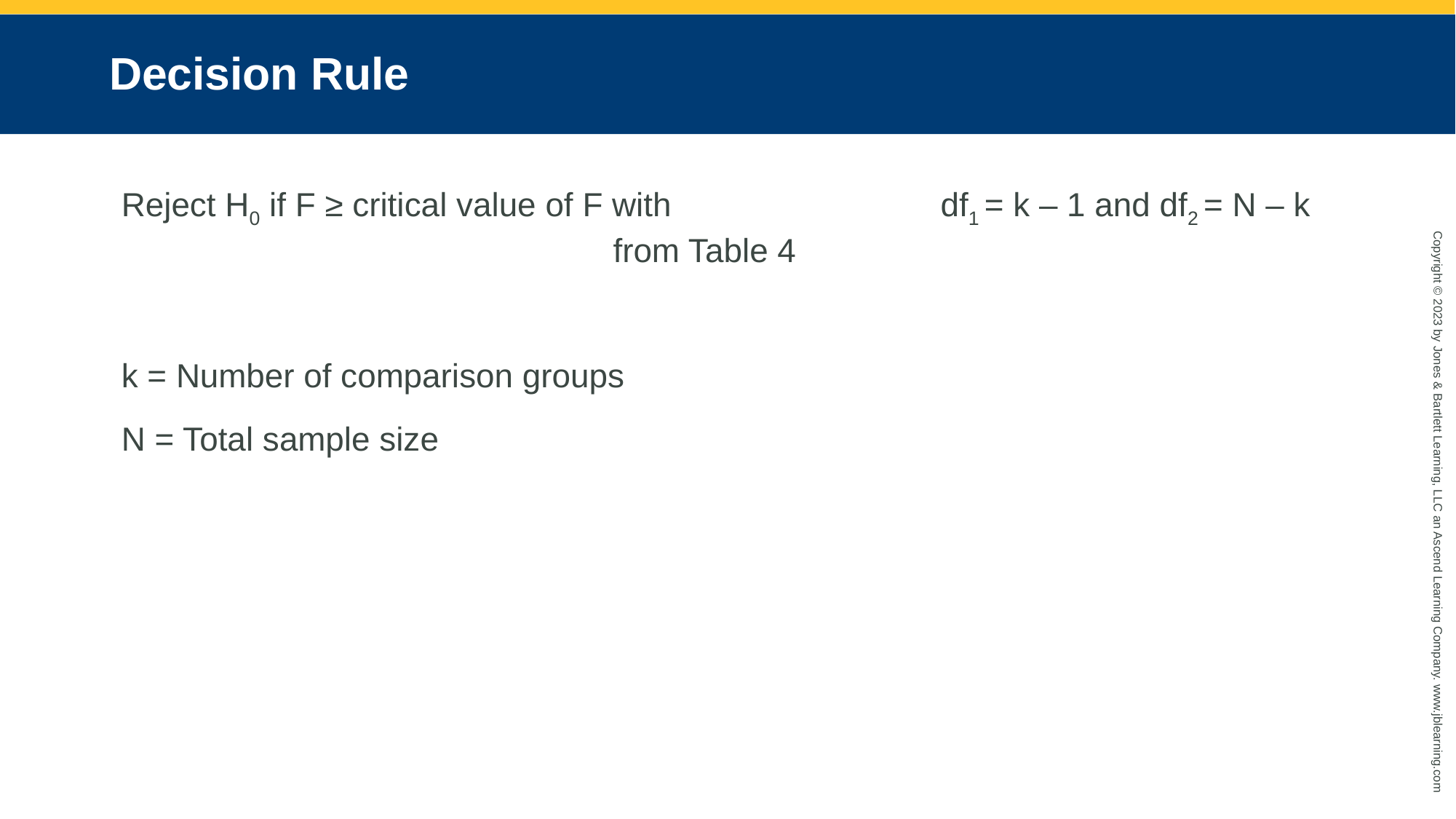

# Decision Rule
Reject H0 if F ≥ critical value of F with 			   df1 = k – 1 and df2 = N – k				   from Table 4

k = Number of comparison groups
N = Total sample size